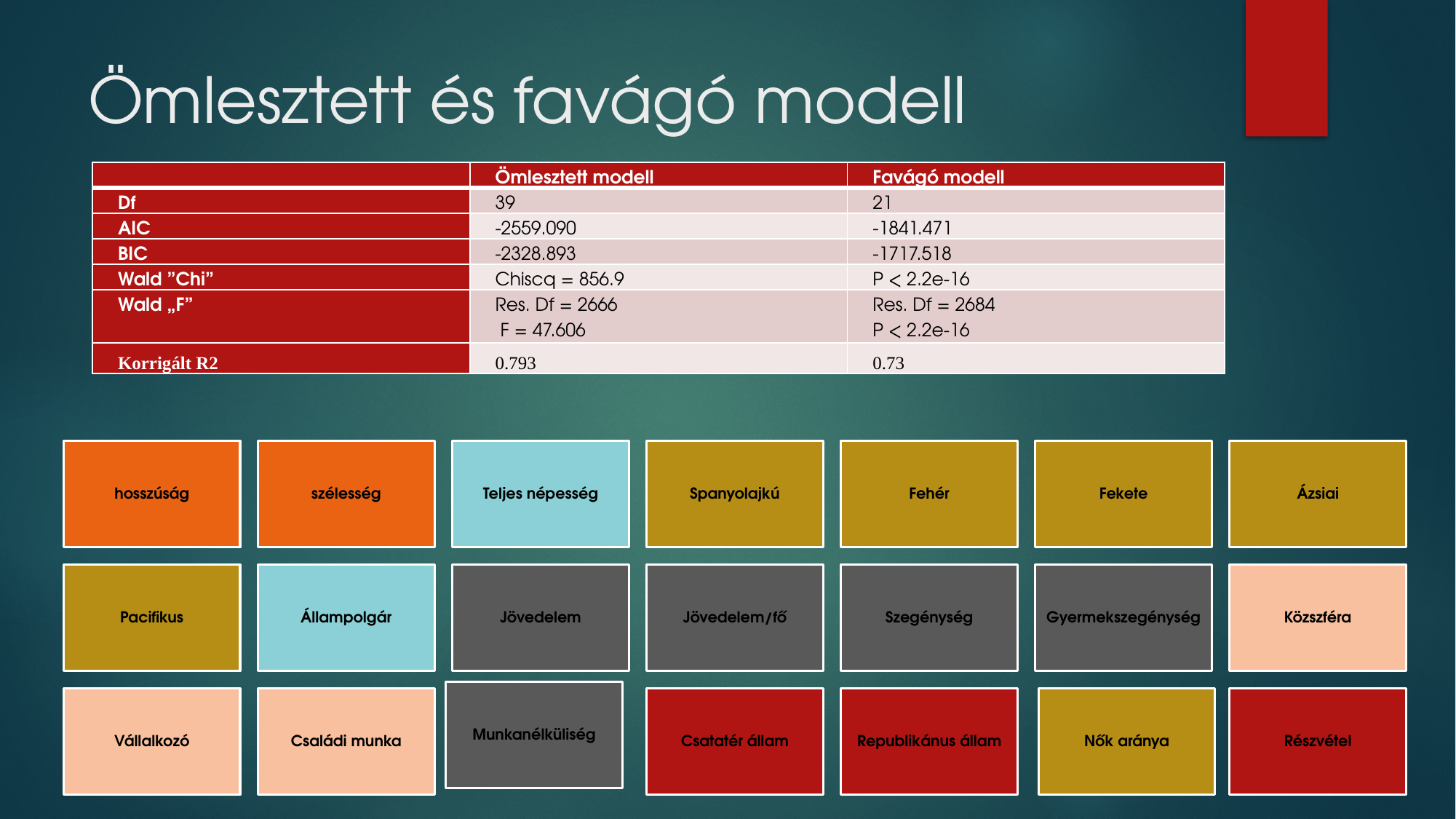

# Ömlesztett és favágó modell
|  | Ömlesztett modell | Favágó modell |
| --- | --- | --- |
| Df | 39 | 21 |
| AIC | -2559.090 | -1841.471 |
| BIC | -2328.893 | -1717.518 |
| Wald ”Chi” | Chiscq = 856.9 | P < 2.2e-16 |
| Wald „F” | Res. Df = 2666 F = 47.606 | Res. Df = 2684 P < 2.2e-16 |
| Korrigált R2 | 0.793 | 0.73 |
hosszúság
szélesség
Teljes népesség
Spanyolajkú
Fehér
Fekete
Ázsiai
Pacifikus
Állampolgár
Jövedelem
Jövedelem/fő
Szegénység
Gyermekszegénység
Közszféra
Vállalkozó
Családi munka
Munkanélküliség
Csatatér állam
Republikánus állam
Nők aránya
Részvétel